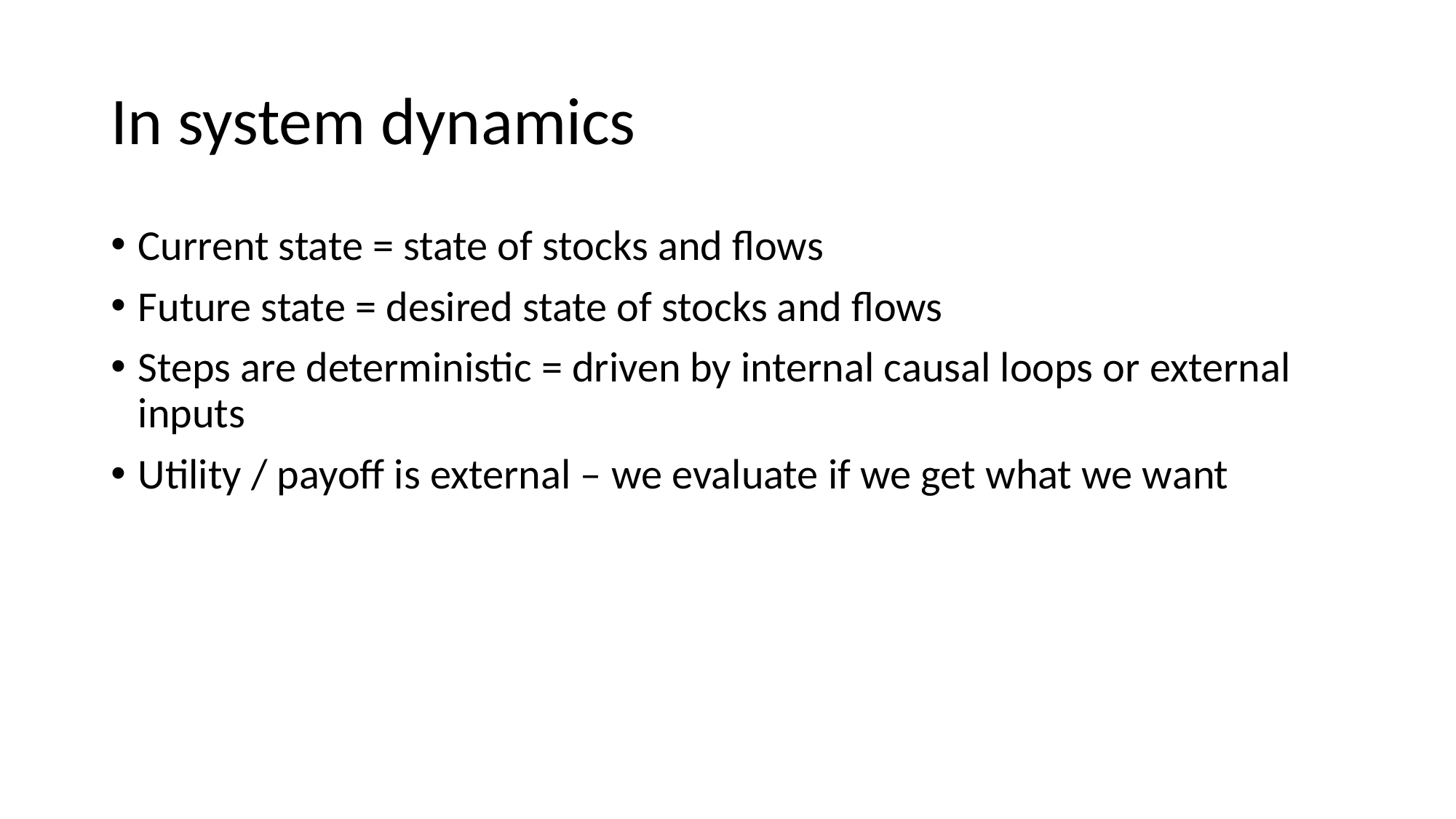

# In system dynamics
Current state = state of stocks and flows
Future state = desired state of stocks and flows
Steps are deterministic = driven by internal causal loops or external inputs
Utility / payoff is external – we evaluate if we get what we want